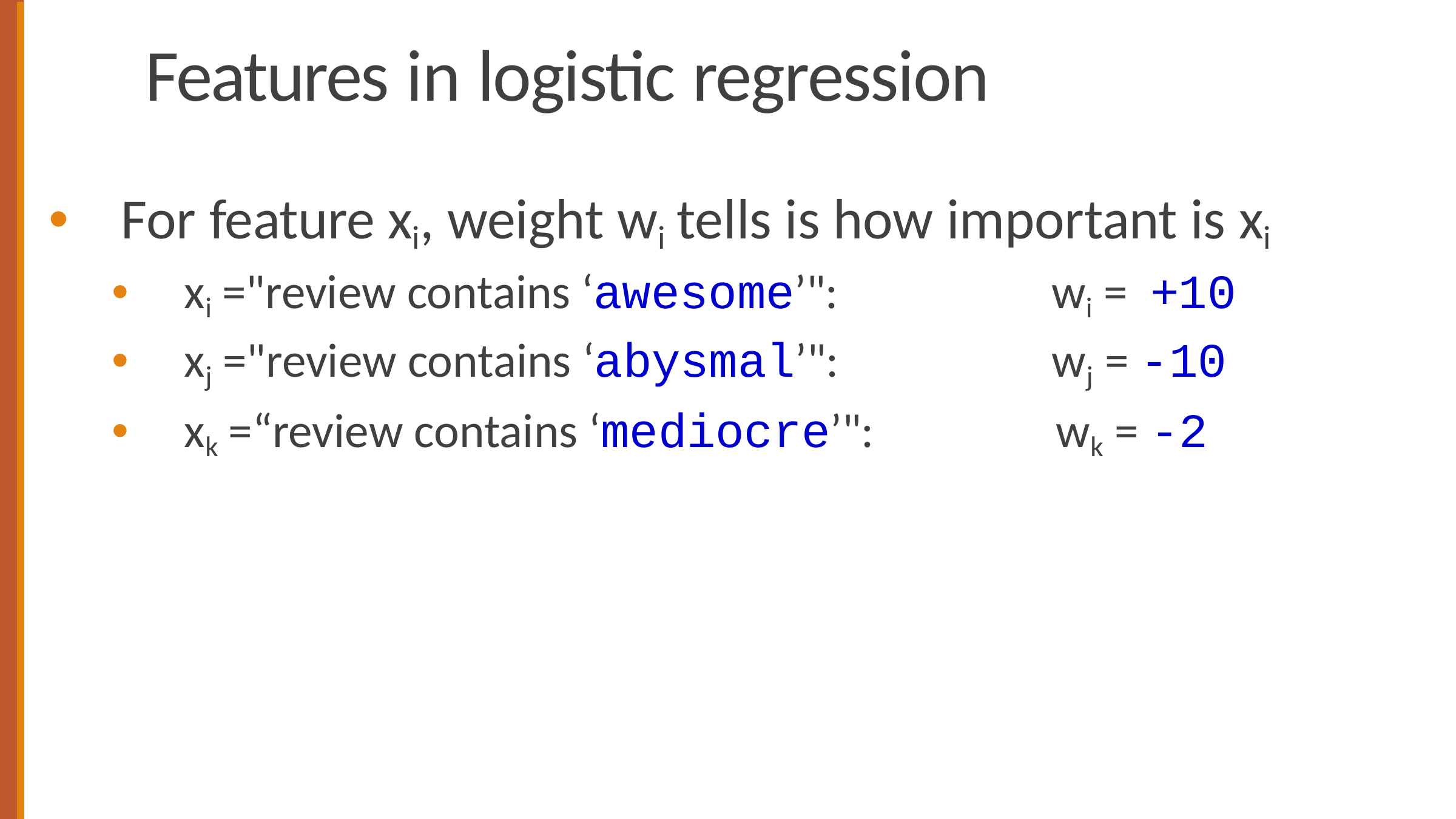

# Features in logistic regression
For feature xi, weight wi tells is how important is xi
xi ="review contains ‘awesome’":	wi =	+10
xj ="review contains ‘abysmal’":	wj = -10
xk =“review contains ‘mediocre’":	wk = -2